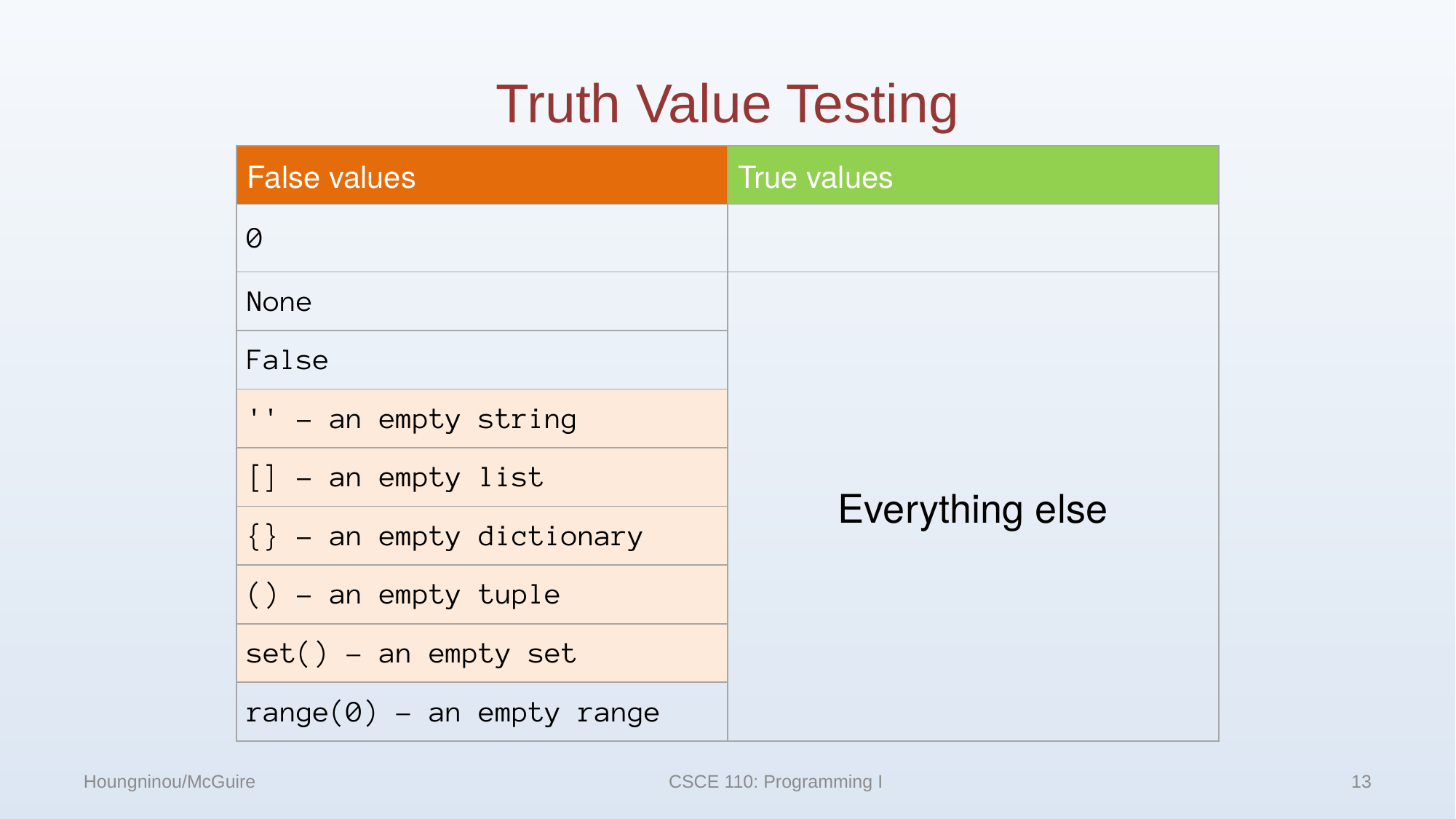

# Truth Value Testing
| False values | True values |
| --- | --- |
| 0 |  |
| None | Everything else |
| False |  |
| '' - an empty string |  |
| [] - an empty list |  |
| {} - an empty dictionary |  |
| () - an empty tuple |  |
| set() – an empty set |  |
| range(0) – an empty range |  |
Houngninou/McGuire
CSCE 110: Programming I
13